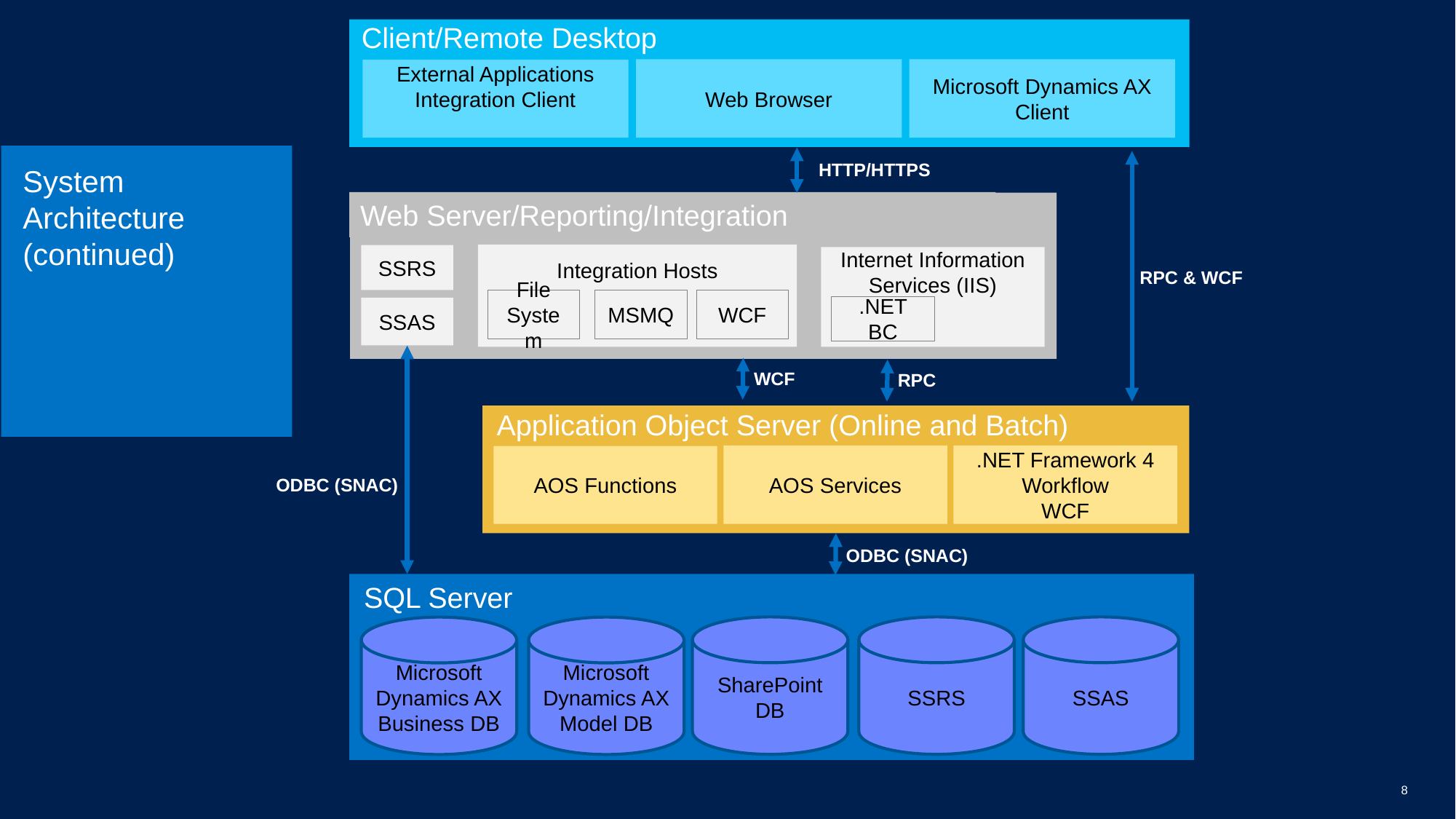

Client/Remote Desktop

Web Browser
Microsoft Dynamics AX Client
External Applications
Integration Client

# System Architecture (continued)
HTTP/HTTPS
Web Server/Reporting/Integration

Integration Hosts

SSRS
Internet Information Services (IIS)

MSMQ
WCF
File System
.NET BC
SSAS
RPC & WCF
WCF
RPC
Application Object Server (Online and Batch)

AOS Services
.NET Framework 4
Workflow
WCF
AOS Functions
ODBC (SNAC)
ODBC (SNAC)

SQL Server
SharePoint DB
SSRS
SSAS
Microsoft Dynamics AX Business DB
Microsoft Dynamics AX Model DB
8